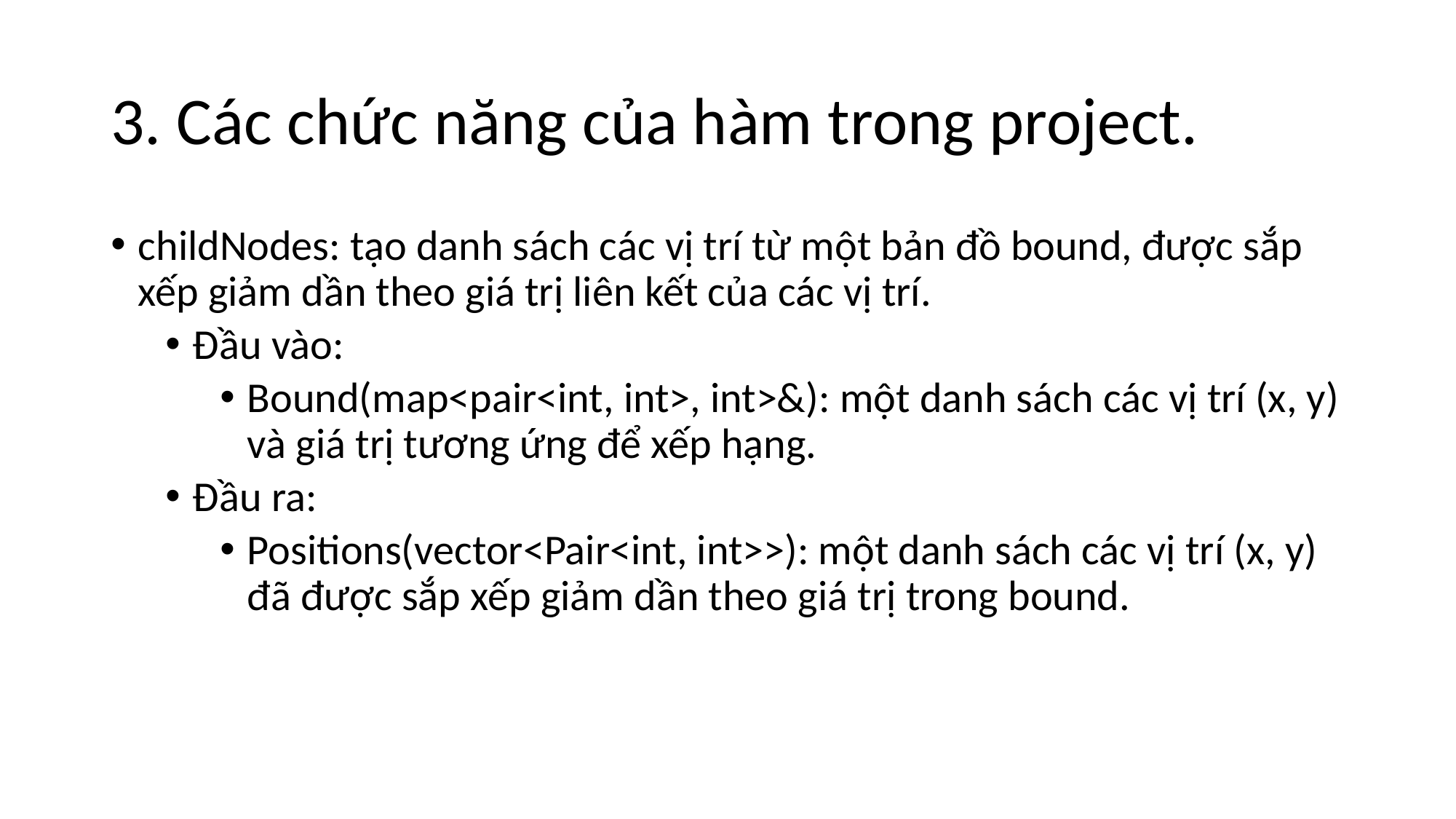

# 3. Các chức năng của hàm trong project.
childNodes: tạo danh sách các vị trí từ một bản đồ bound, được sắp xếp giảm dần theo giá trị liên kết của các vị trí.
Đầu vào:
Bound(map<pair<int, int>, int>&): một danh sách các vị trí (x, y) và giá trị tương ứng để xếp hạng.
Đầu ra:
Positions(vector<Pair<int, int>>): một danh sách các vị trí (x, y) đã được sắp xếp giảm dần theo giá trị trong bound.